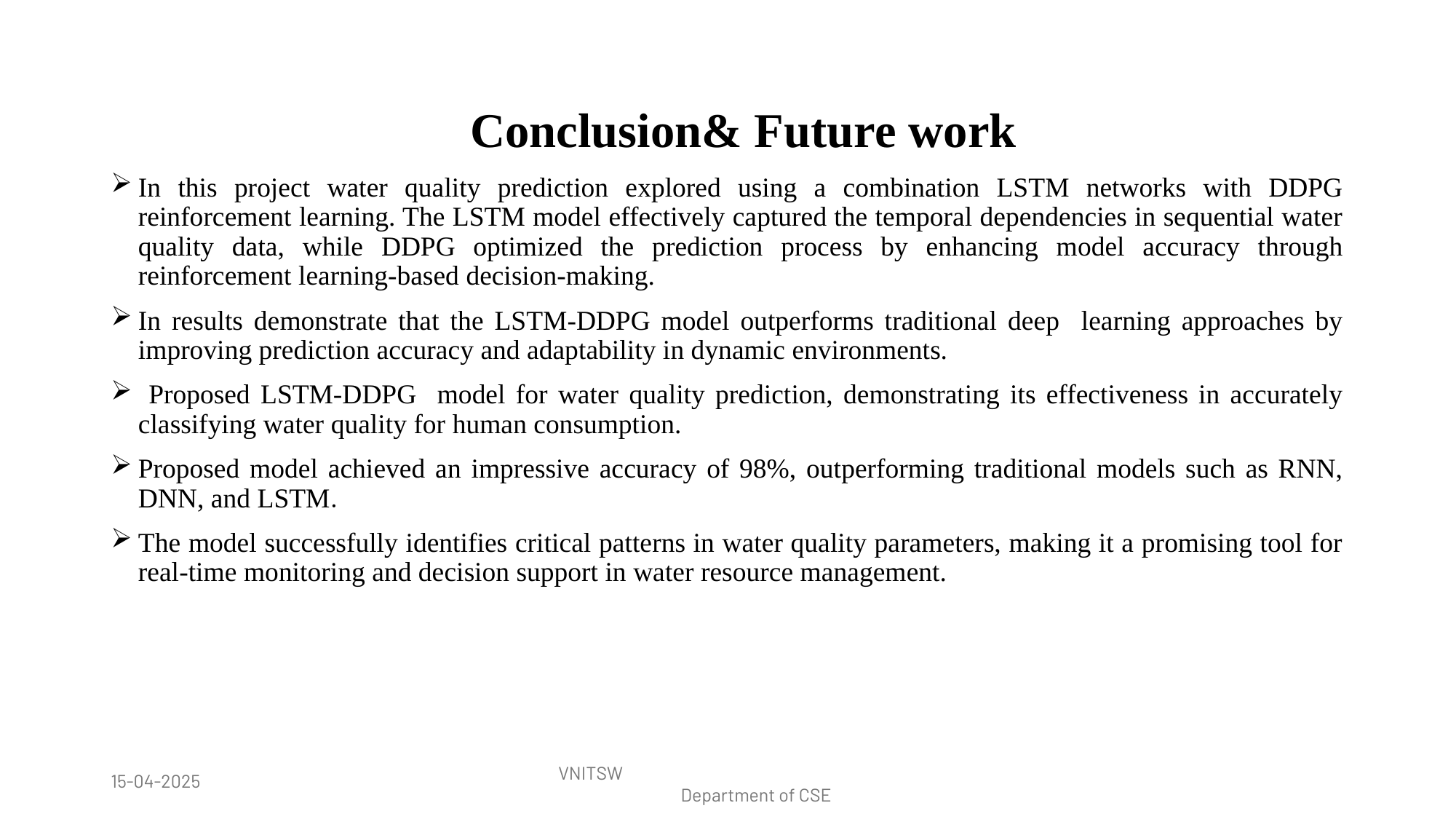

Conclusion& Future work
In this project water quality prediction explored using a combination LSTM networks with DDPG reinforcement learning. The LSTM model effectively captured the temporal dependencies in sequential water quality data, while DDPG optimized the prediction process by enhancing model accuracy through reinforcement learning-based decision-making.
In results demonstrate that the LSTM-DDPG model outperforms traditional deep  learning approaches by improving prediction accuracy and adaptability in dynamic environments.
 Proposed LSTM-DDPG  model for water quality prediction, demonstrating its effectiveness in accurately classifying water quality for human consumption.
Proposed model achieved an impressive accuracy of 98%, outperforming traditional models such as RNN, DNN, and LSTM.
The model successfully identifies critical patterns in water quality parameters, making it a promising tool for real-time monitoring and decision support in water resource management.

15-04-2025
VNITSW
  Department of CSE